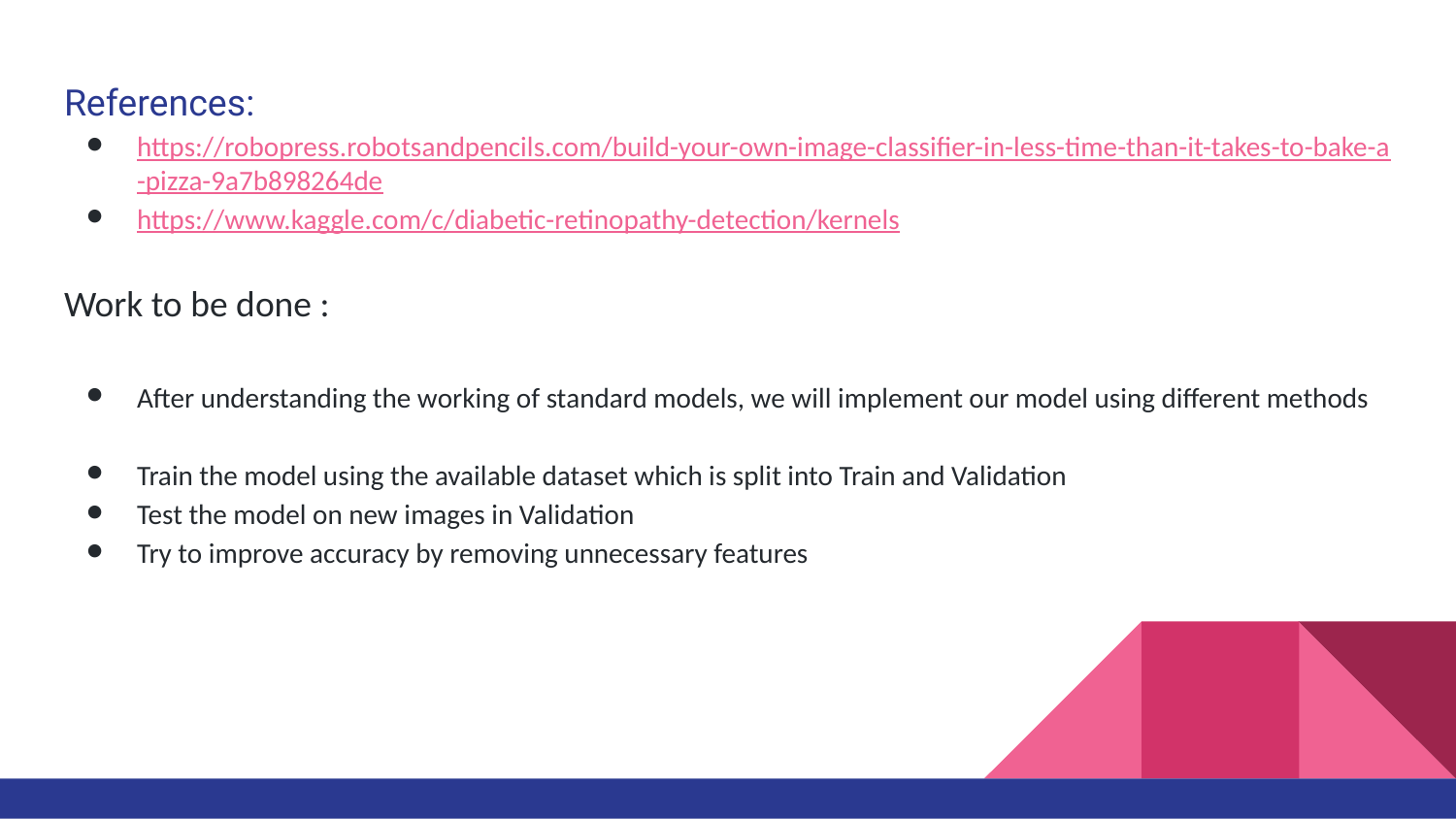

# References:
https://robopress.robotsandpencils.com/build-your-own-image-classifier-in-less-time-than-it-takes-to-bake-a-pizza-9a7b898264de
https://www.kaggle.com/c/diabetic-retinopathy-detection/kernels

Work to be done :

After understanding the working of standard models, we will implement our model using different methods
Train the model using the available dataset which is split into Train and Validation
Test the model on new images in Validation
Try to improve accuracy by removing unnecessary features